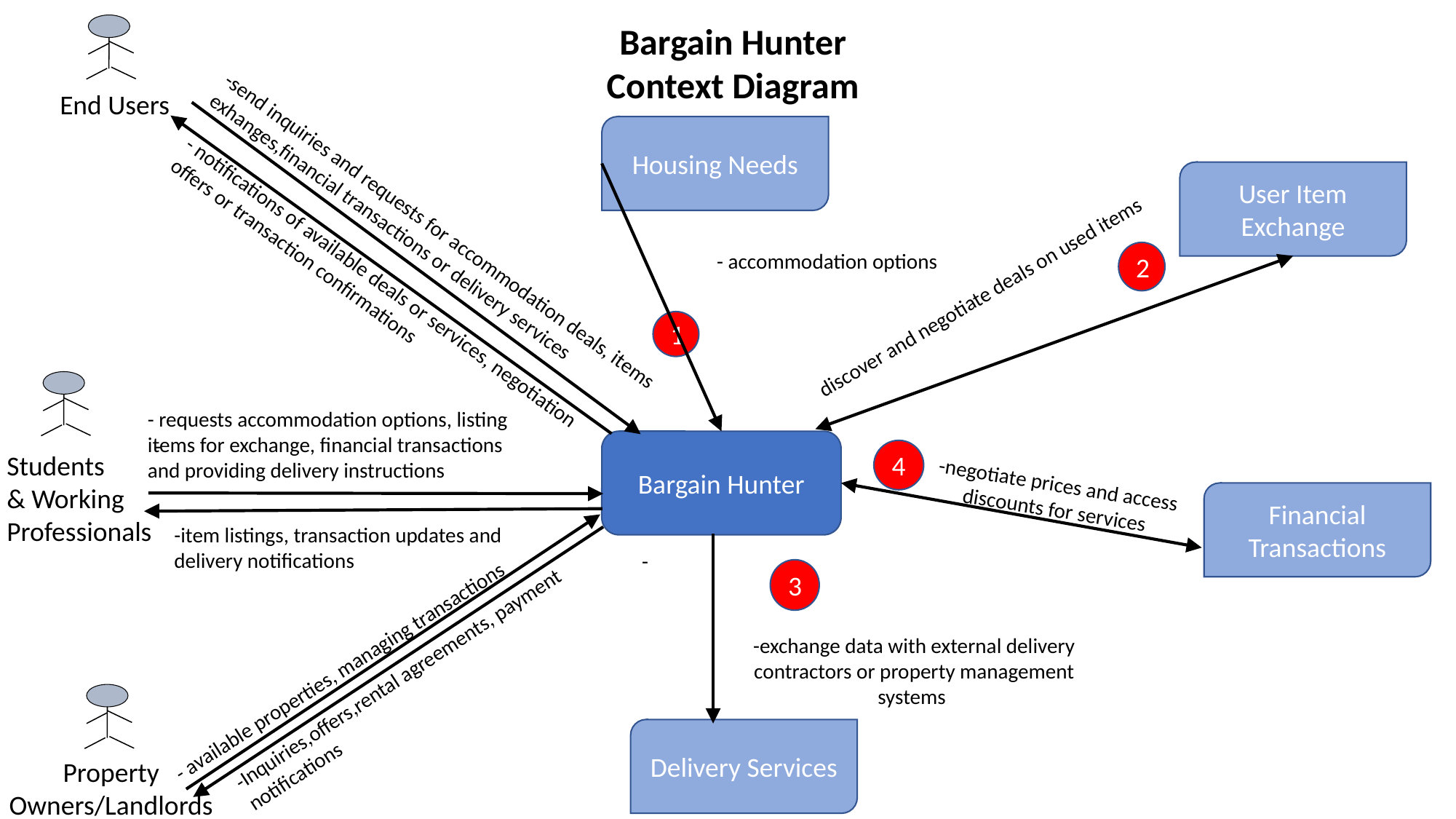

Bargain Hunter
Context Diagram

End Users
Housing Needs
User Item Exchange
-send inquiries and requests for accommodation deals, items exhanges,financial transactions or delivery services
- accommodation options
2
- notifications of available deals or services, negotiation offers or transaction confirmations

discover and negotiate deals on used items
1

- requests accommodation options, listing items for exchange, financial transactions and providing delivery instructions
-
Bargain Hunter
4
Students
& Working
Professionals
-negotiate prices and access discounts for services
Financial Transactions
-item listings, transaction updates and delivery notifications

-
3
- available properties, managing transactions

-exchange data with external delivery contractors or property management systems
-Inquiries,offers,rental agreements, payment
notifications

Delivery Services
Property Owners/Landlords